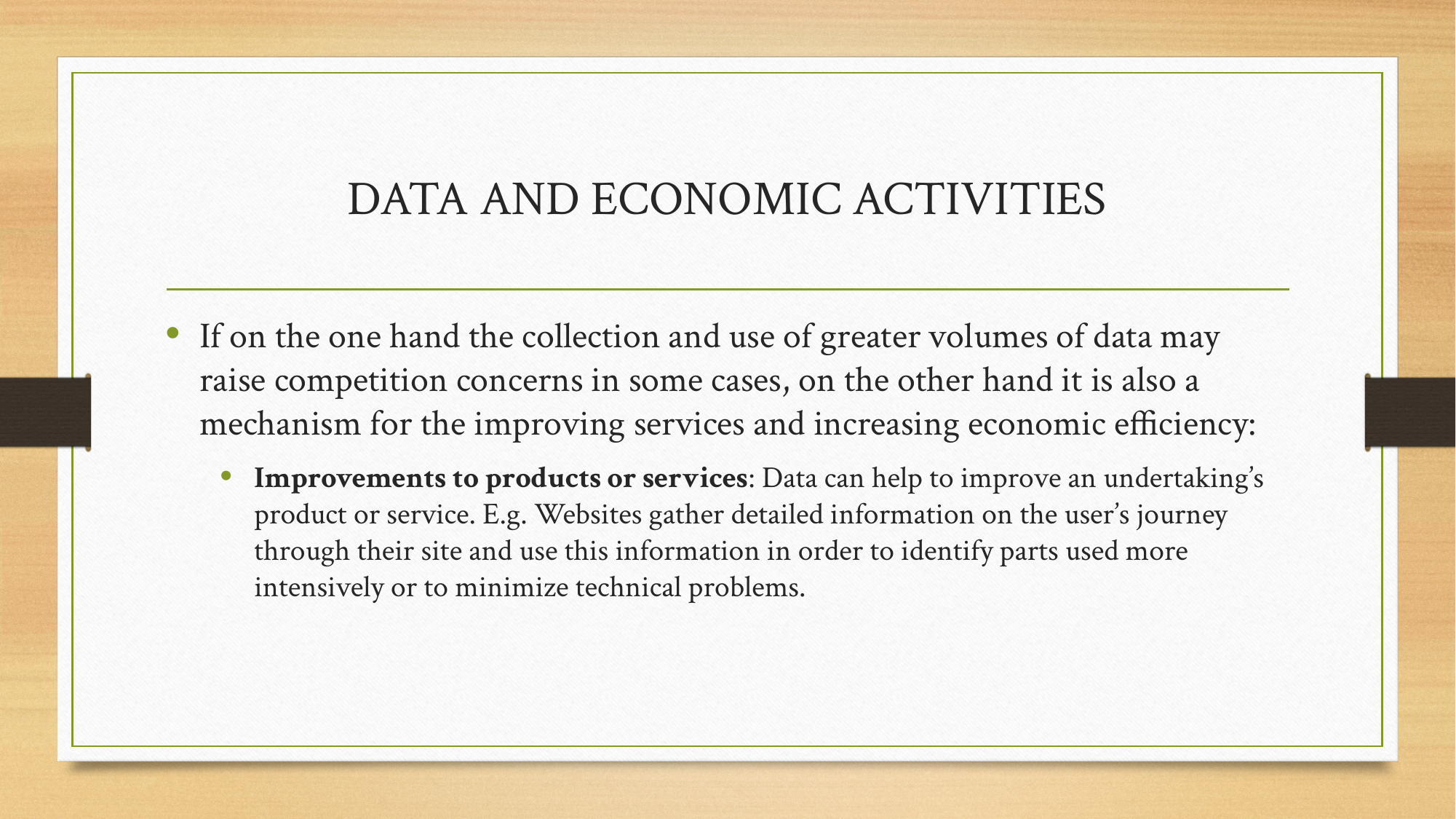

# DATA AND ECONOMIC ACTIVITIES
If on the one hand the collection and use of greater volumes of data may raise competition concerns in some cases, on the other hand it is also a mechanism for the improving services and increasing economic efficiency:
Improvements to products or services: Data can help to improve an undertaking’s product or service. E.g. Websites gather detailed information on the user’s journey through their site and use this information in order to identify parts used more intensively or to minimize technical problems.